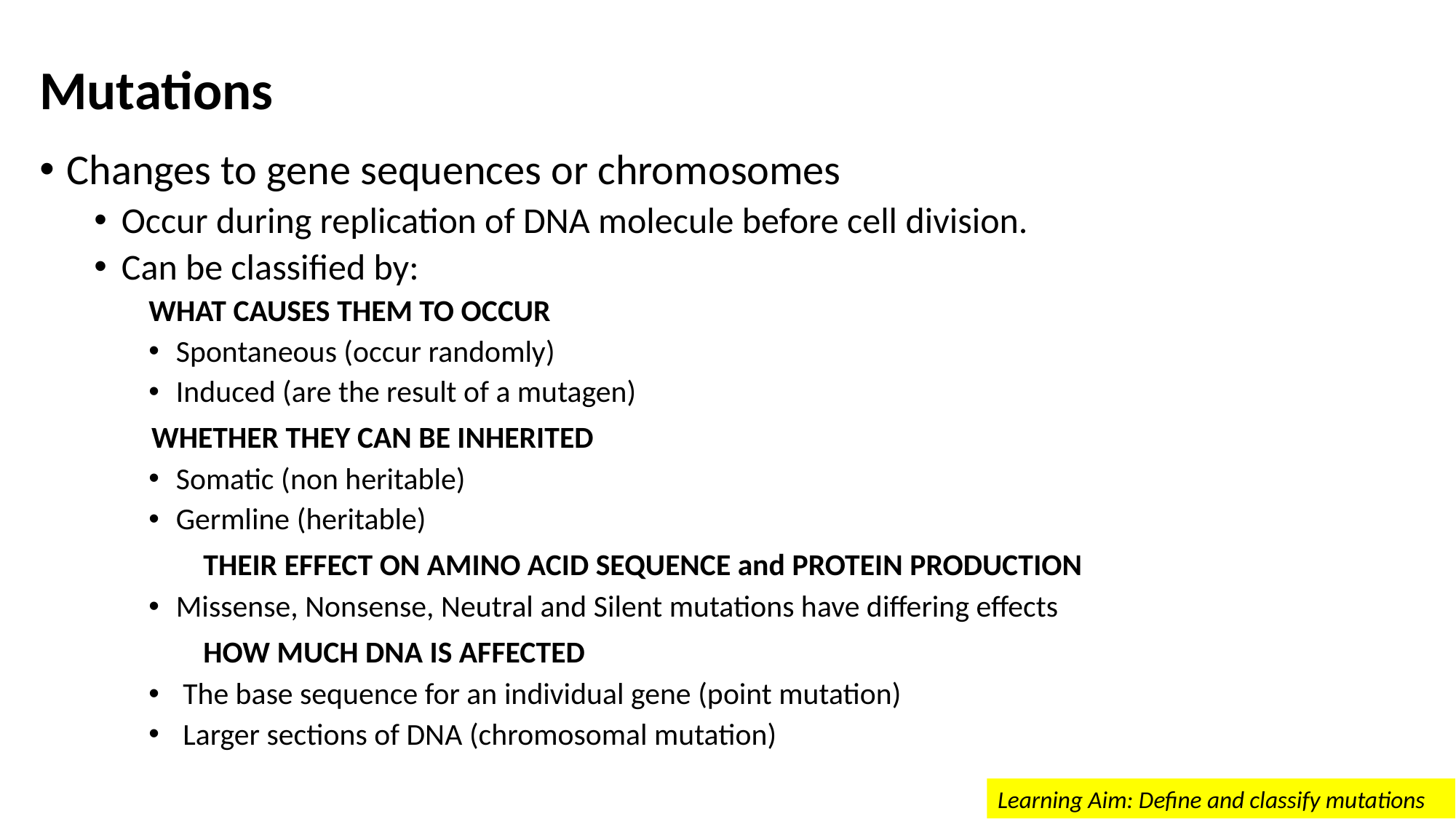

# Mutations
Changes to gene sequences or chromosomes
Occur during replication of DNA molecule before cell division.
Can be classified by:
WHAT CAUSES THEM TO OCCUR
Spontaneous (occur randomly)
Induced (are the result of a mutagen)
       WHETHER THEY CAN BE INHERITED
Somatic (non heritable)
Germline (heritable)
	THEIR EFFECT ON AMINO ACID SEQUENCE and PROTEIN PRODUCTION
Missense, Nonsense, Neutral and Silent mutations have differing effects
	HOW MUCH DNA IS AFFECTED
 The base sequence for an individual gene (point mutation)
 Larger sections of DNA (chromosomal mutation)

Learning Aim: Define and classify mutations